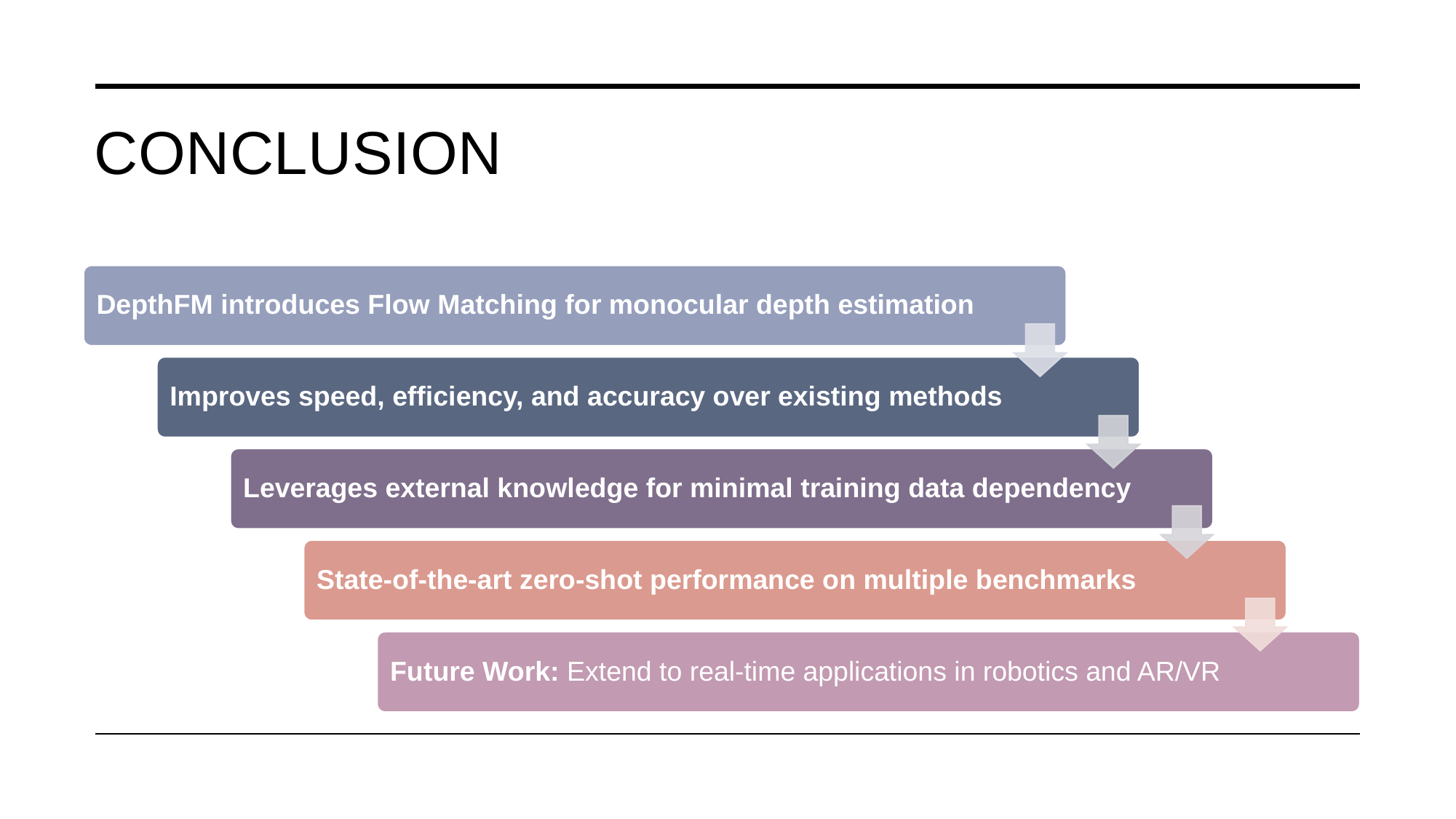

# Conclusion

DepthFM introduces Flow Matching for monocular depth estimation
Improves speed, efficiency, and accuracy over existing methods
Leverages external knowledge for minimal training data dependency
State-of-the-art zero-shot performance on multiple benchmarks
Future Work: Extend to real-time applications in robotics and AR/VR